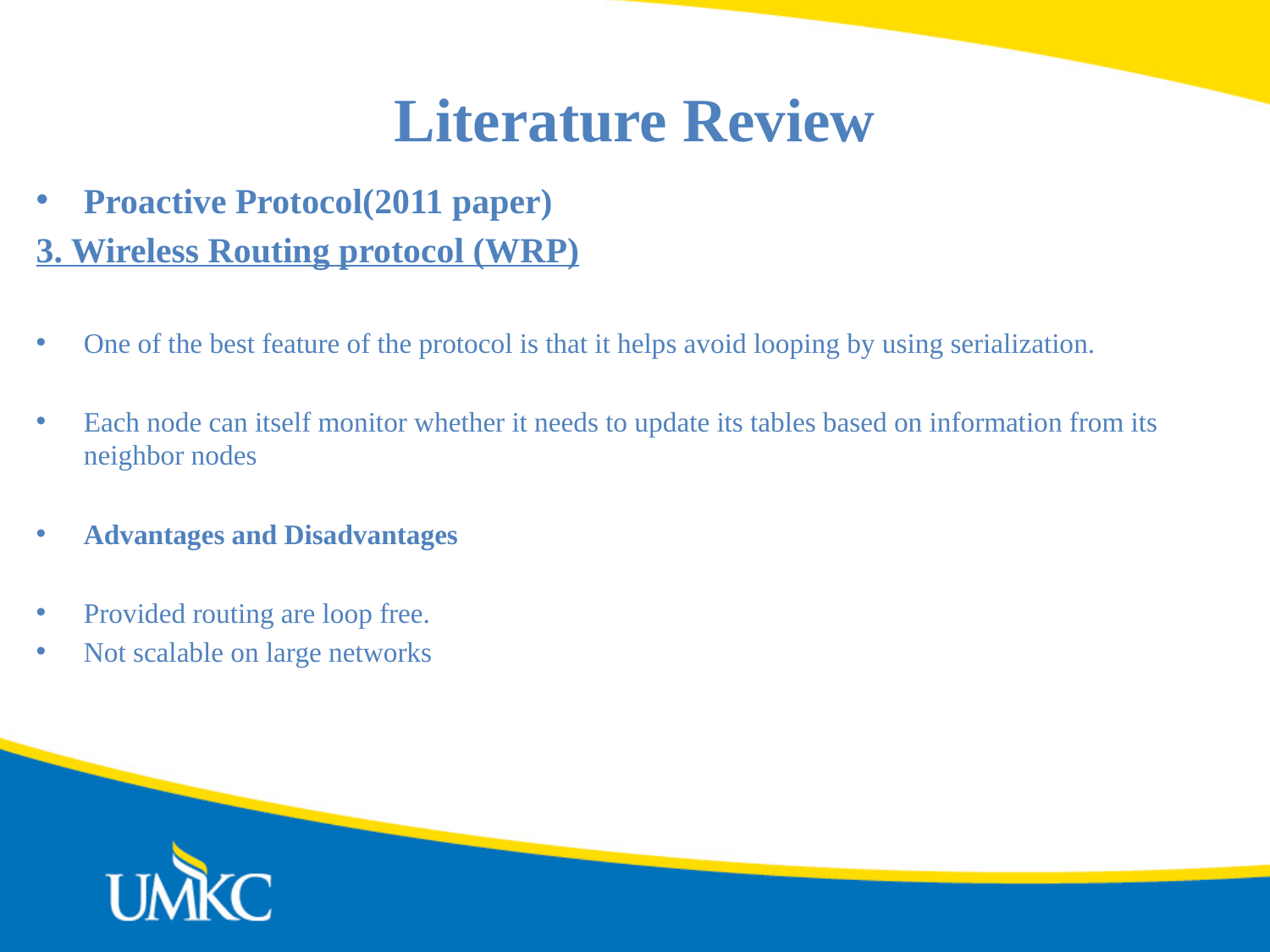

# Literature Review
Proactive Protocol(2011 paper)
3. Wireless Routing protocol (WRP)

One of the best feature of the protocol is that it helps avoid looping by using serialization.

Each node can itself monitor whether it needs to update its tables based on information from its neighbor nodes

Advantages and Disadvantages

Provided routing are loop free.
Not scalable on large networks